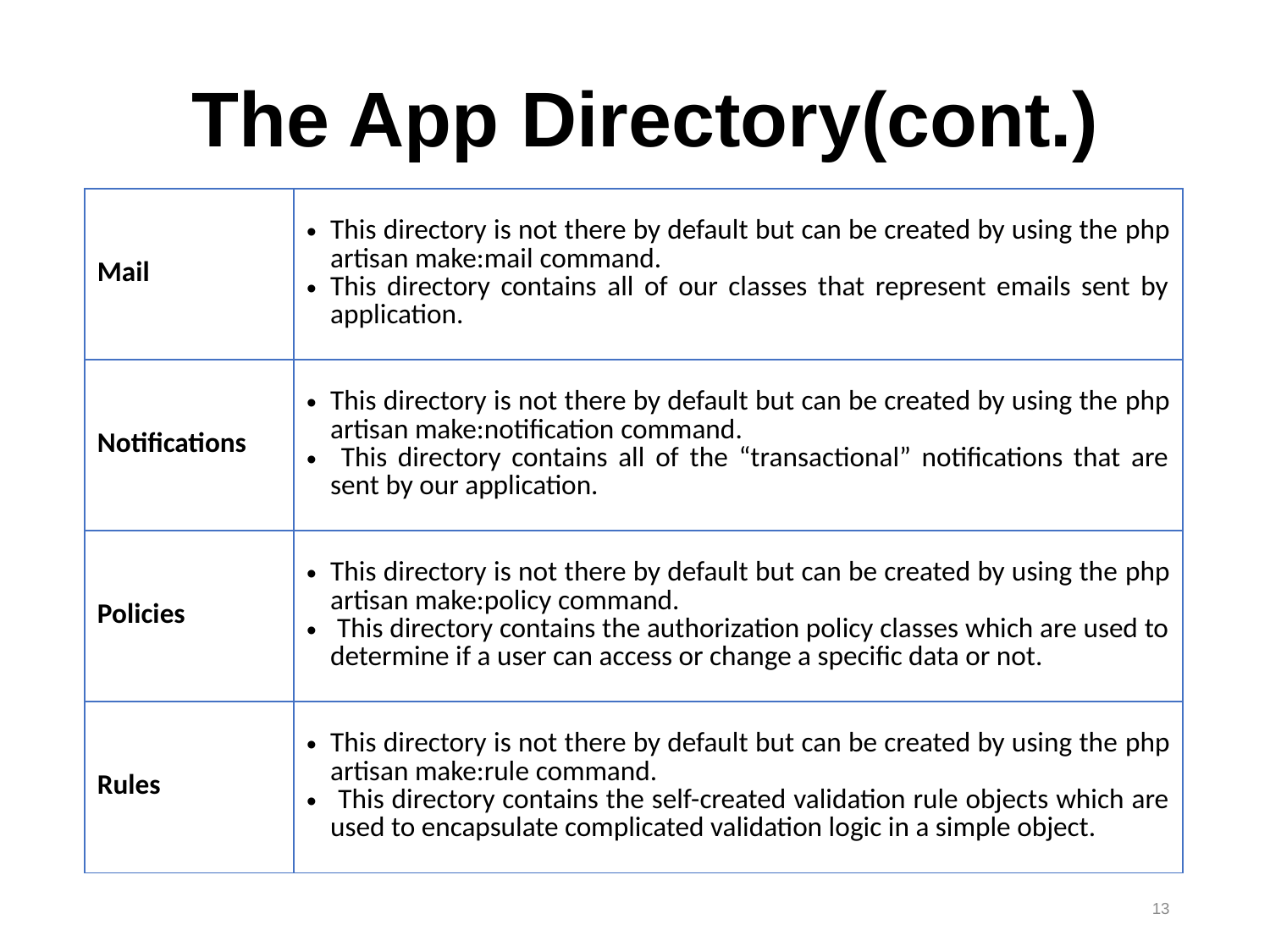

The App Directory(cont.)
| Mail | This directory is not there by default but can be created by using the php artisan make:mail command. This directory contains all of our classes that represent emails sent by application. |
| --- | --- |
| Notifications | This directory is not there by default but can be created by using the php artisan make:notification command. This directory contains all of the “transactional” notifications that are sent by our application. |
| Policies | This directory is not there by default but can be created by using the php artisan make:policy command. This directory contains the authorization policy classes which are used to determine if a user can access or change a specific data or not. |
| Rules | This directory is not there by default but can be created by using the php artisan make:rule command. This directory contains the self-created validation rule objects which are used to encapsulate complicated validation logic in a simple object. |
13